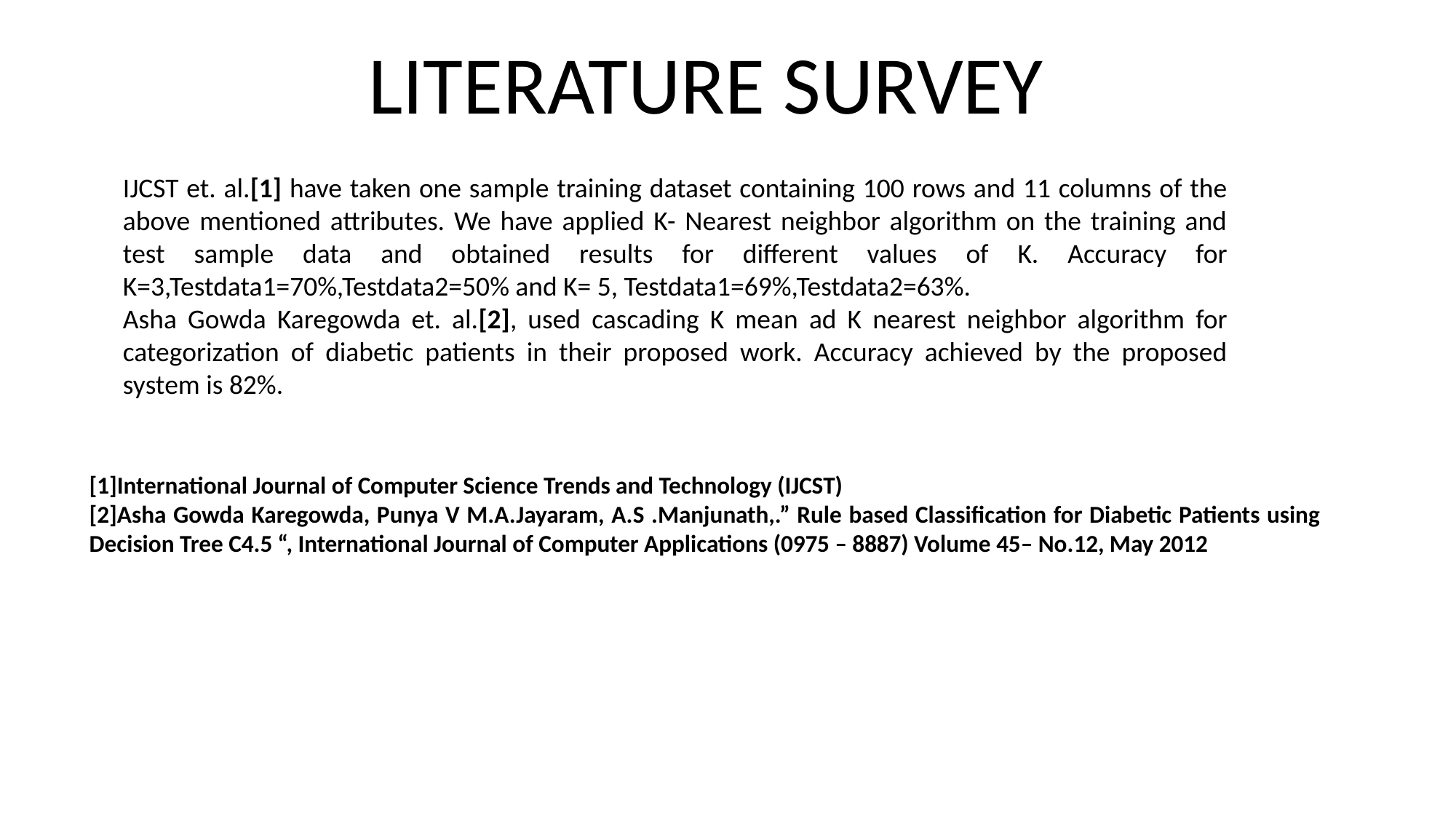

LITERATURE SURVEY
IJCST et. al.[1] have taken one sample training dataset containing 100 rows and 11 columns of the above mentioned attributes. We have applied K- Nearest neighbor algorithm on the training and test sample data and obtained results for different values of K. Accuracy for K=3,Testdata1=70%,Testdata2=50% and K= 5, Testdata1=69%,Testdata2=63%.
Asha Gowda Karegowda et. al.[2], used cascading K mean ad K nearest neighbor algorithm for categorization of diabetic patients in their proposed work. Accuracy achieved by the proposed system is 82%.
[1]International Journal of Computer Science Trends and Technology (IJCST)
[2]Asha Gowda Karegowda, Punya V M.A.Jayaram, A.S .Manjunath,.” Rule based Classification for Diabetic Patients using Decision Tree C4.5 “, International Journal of Computer Applications (0975 – 8887) Volume 45– No.12, May 2012